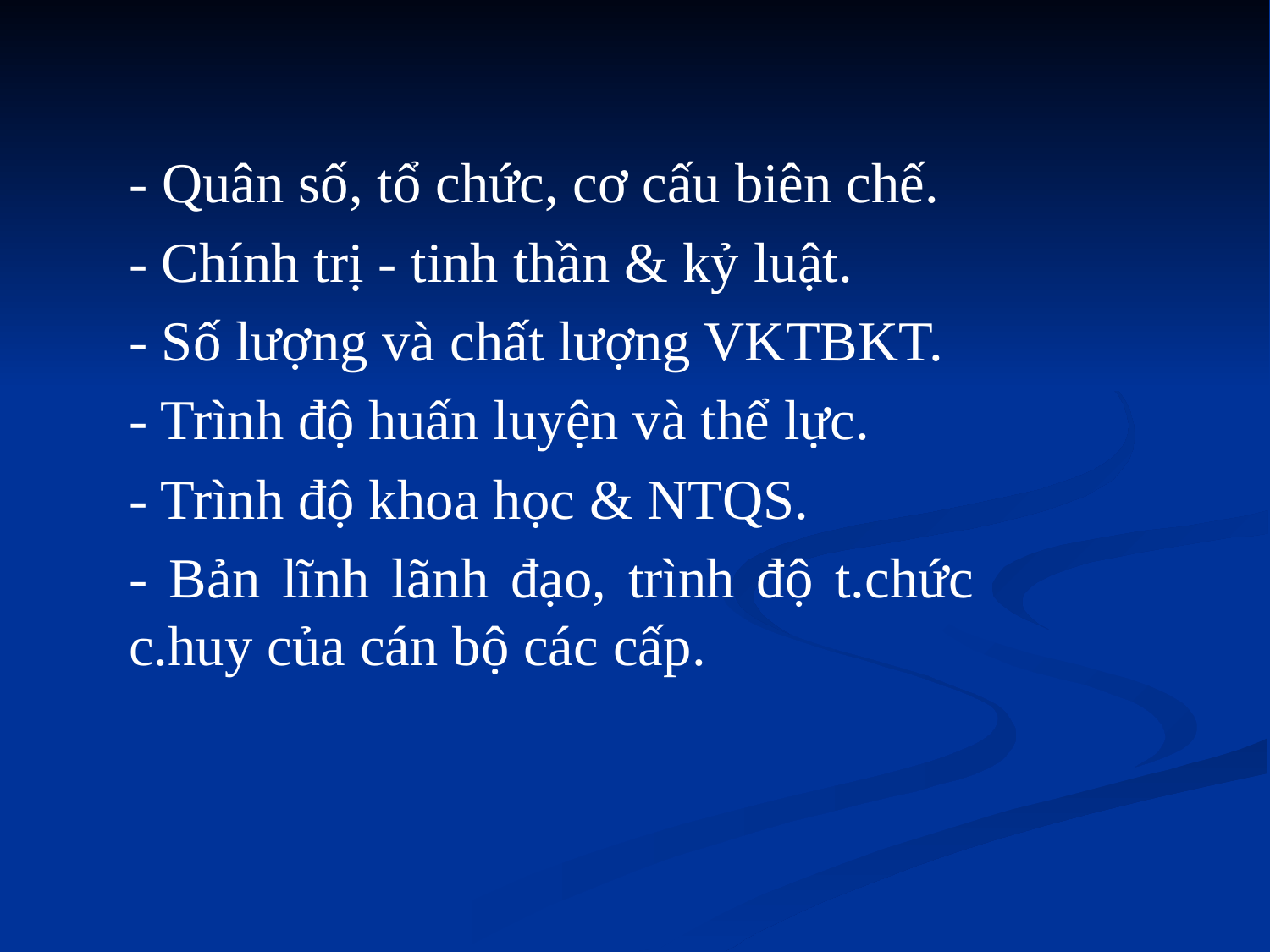

- Quân số, tổ chức, cơ cấu biên chế.
- Chính trị - tinh thần & kỷ luật.
- Số lượng và chất lượng VKTBKT.
- Trình độ huấn luyện và thể lực.
- Trình độ khoa học & NTQS.
- Bản lĩnh lãnh đạo, trình độ t.chức     	c.huy của cán bộ các cấp.